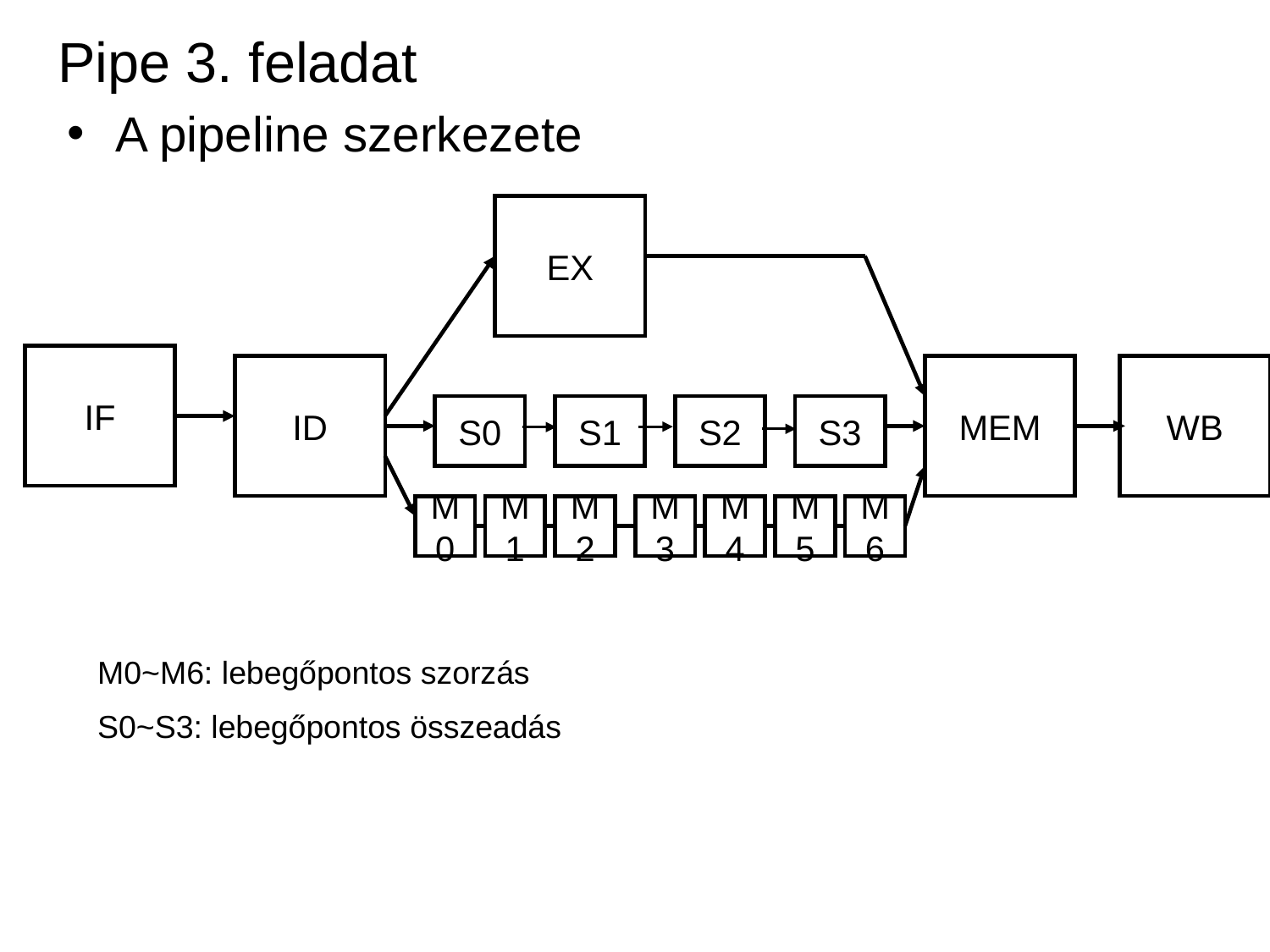

Pipe 3. feladat
A pipeline szerkezete
EX
IF
ID
MEM
WB
S0
S1
S2
S3
M0
M1
M2
M3
M4
M5
M6
M0~M6: lebegőpontos szorzás
S0~S3: lebegőpontos összeadás